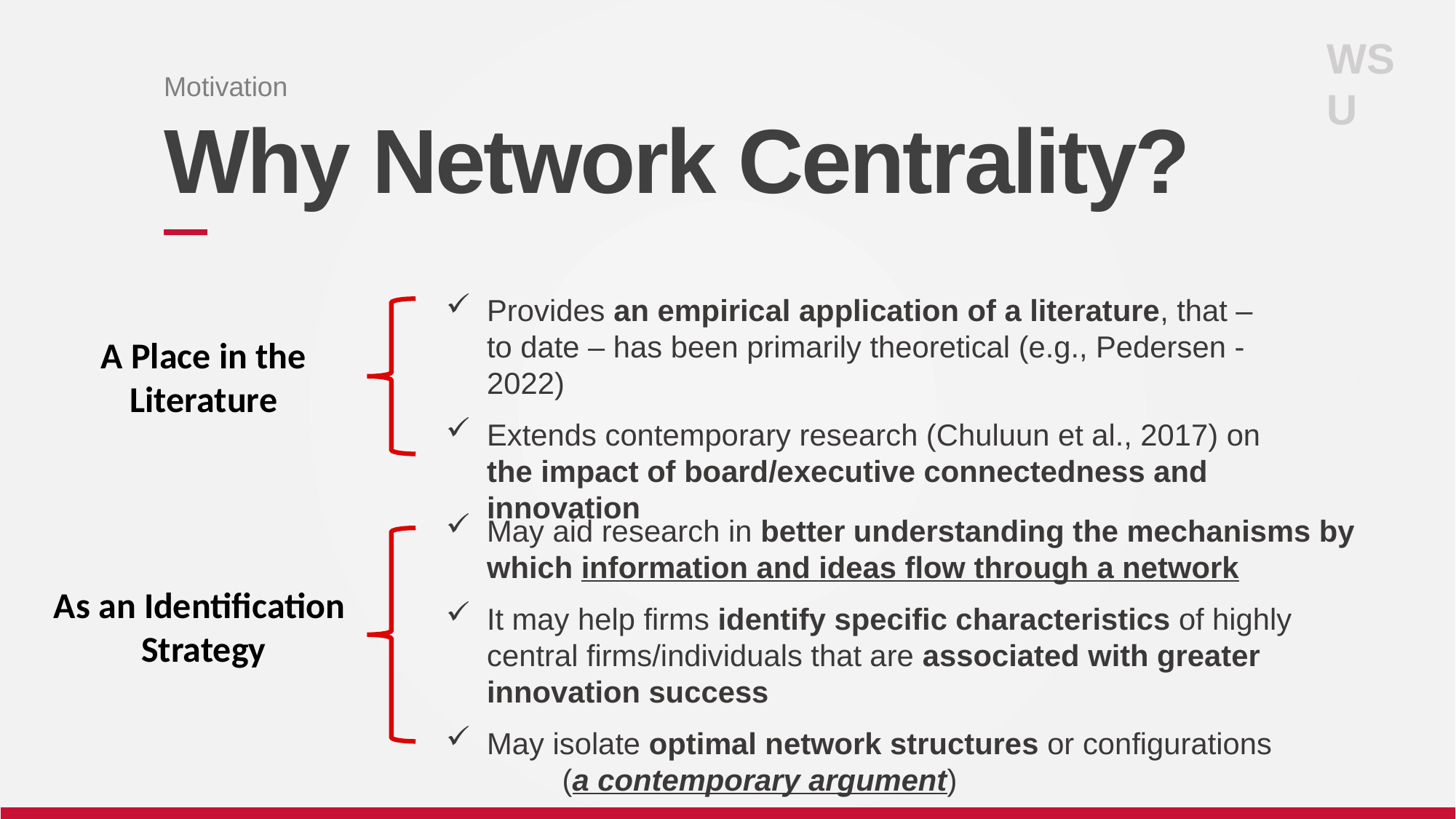

WSU
Motivation
# Why Network Centrality?

Provides an empirical application of a literature, that – to date – has been primarily theoretical (e.g., Pedersen - 2022)
Extends contemporary research (Chuluun et al., 2017) on the impact of board/executive connectedness and innovation

A Place in the Literature
May aid research in better understanding the mechanisms by which information and ideas flow through a network
It may help firms identify specific characteristics of highly central firms/individuals that are associated with greater innovation success
May isolate optimal network structures or configurations                     (a contemporary argument)

As an Identification
Strategy